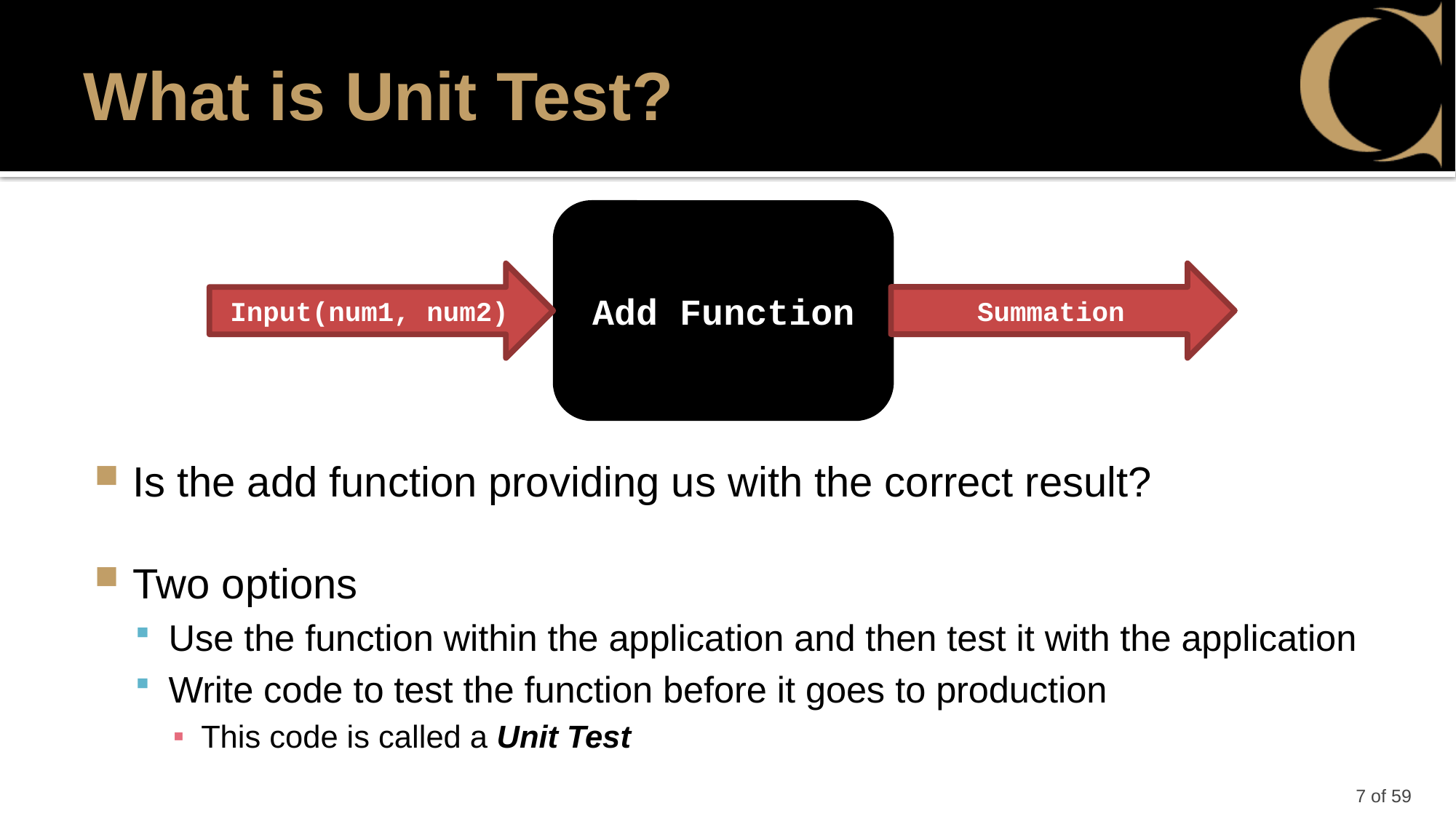

# What is Unit Test?
Add Function
Summation
Input(num1, num2)
Is the add function providing us with the correct result?

Two options
Use the function within the application and then test it with the application
Write code to test the function before it goes to production
This code is called a Unit Test
7 of 59